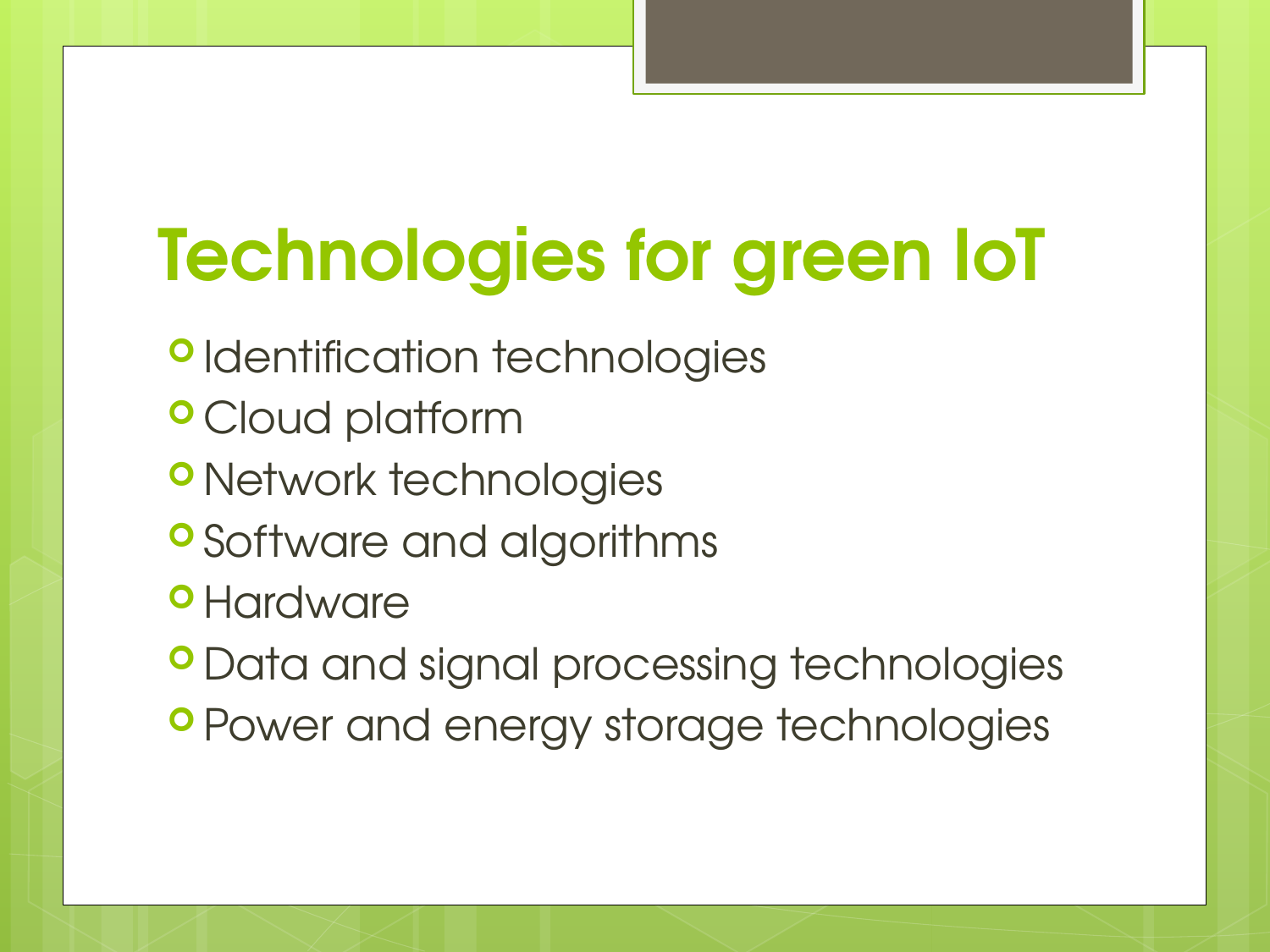

# Technologies for green IoT
Identification technologies
Cloud platform
Network technologies
Software and algorithms
Hardware
Data and signal processing technologies
Power and energy storage technologies